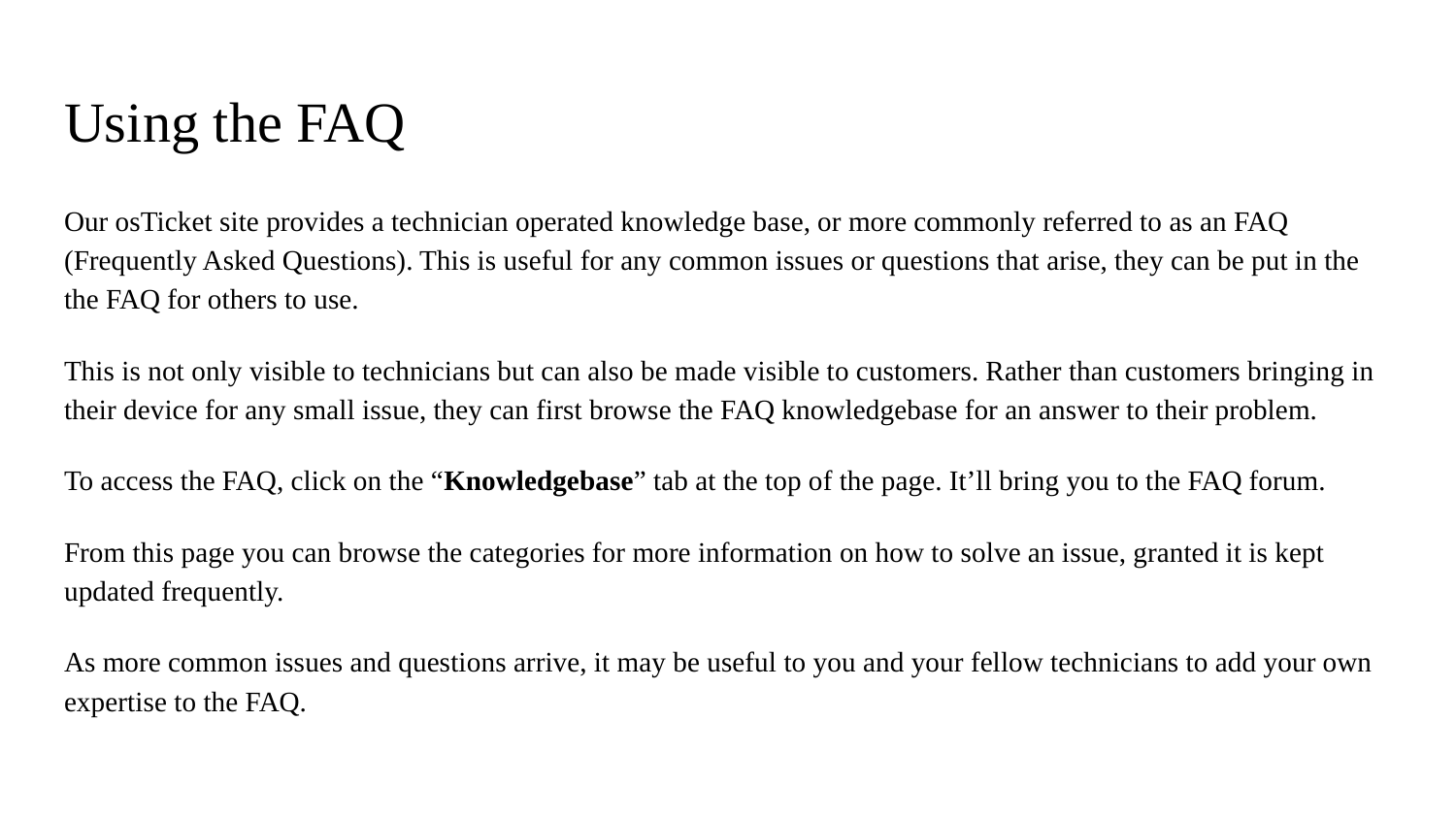

# Using the FAQ
Our osTicket site provides a technician operated knowledge base, or more commonly referred to as an FAQ (Frequently Asked Questions). This is useful for any common issues or questions that arise, they can be put in the the FAQ for others to use.
This is not only visible to technicians but can also be made visible to customers. Rather than customers bringing in their device for any small issue, they can first browse the FAQ knowledgebase for an answer to their problem.
To access the FAQ, click on the “Knowledgebase” tab at the top of the page. It’ll bring you to the FAQ forum.
From this page you can browse the categories for more information on how to solve an issue, granted it is kept updated frequently.
As more common issues and questions arrive, it may be useful to you and your fellow technicians to add your own expertise to the FAQ.